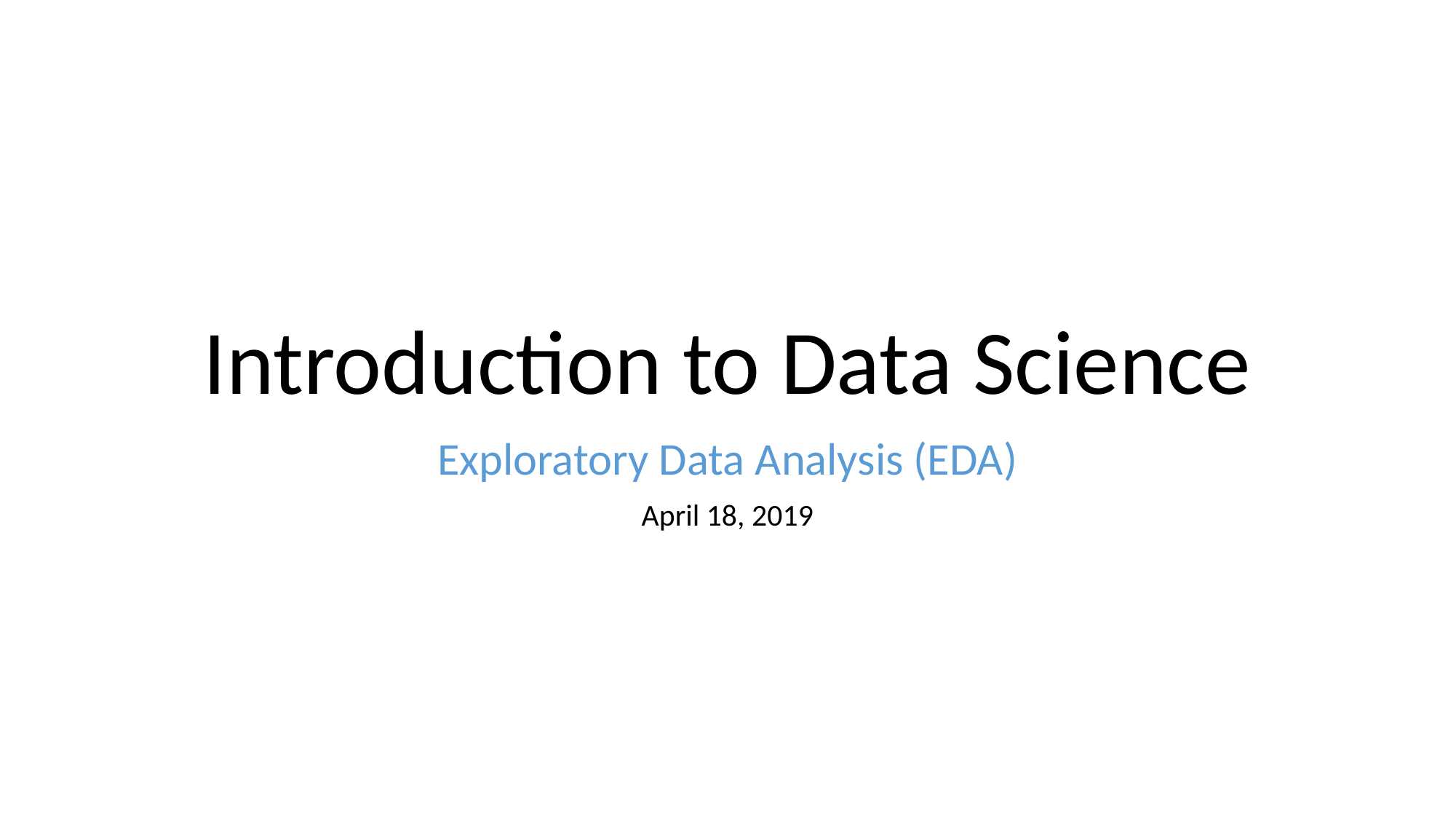

# Introduction to Data Science
Exploratory Data Analysis (EDA)
April 18, 2019